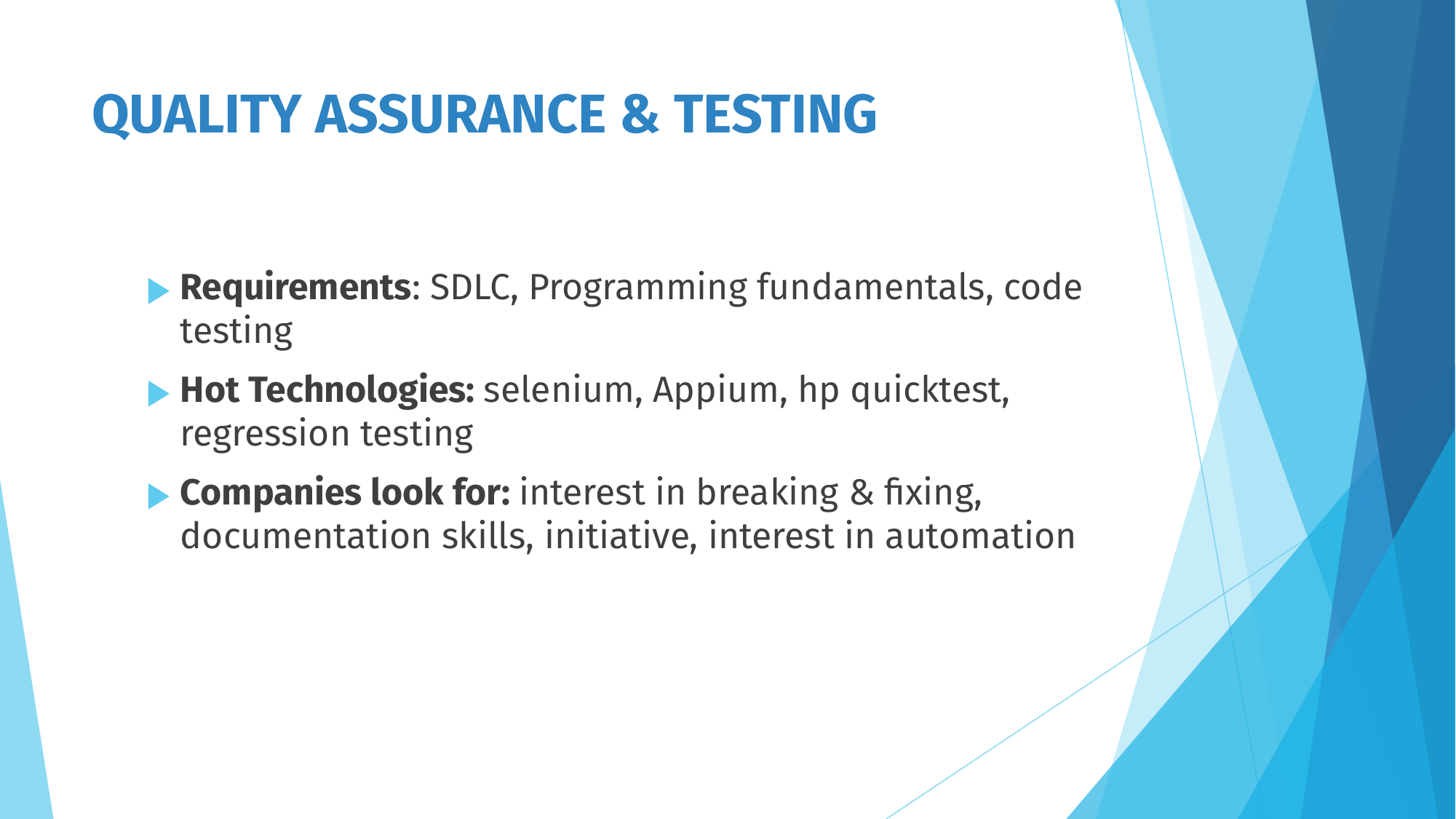

# QUALITY ASSURANCE & TESTING
Requirements: SDLC, Programming fundamentals, code testing
Hot Technologies: selenium, Appium, hp quicktest, regression testing
Companies look for: interest in breaking & fixing, documentation skills, initiative, interest in automation